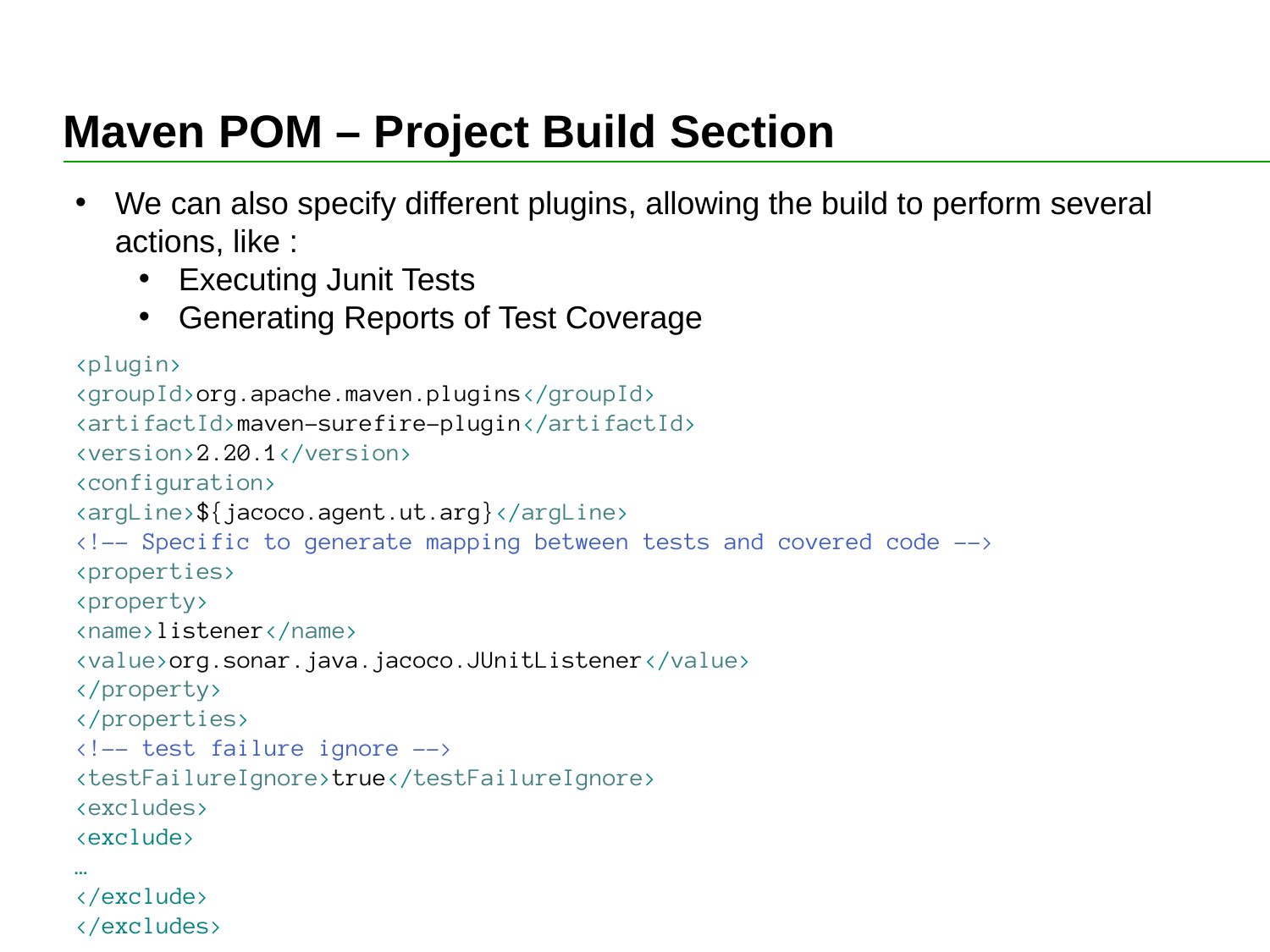

# Maven POM – Project Build Section
We can also specify different plugins, allowing the build to perform several actions, like :
Executing Junit Tests
Generating Reports of Test Coverage
<plugin>
<groupId>org.apache.maven.plugins</groupId>
<artifactId>maven-surefire-plugin</artifactId>
<version>2.20.1</version>
<configuration>
<argLine>${jacoco.agent.ut.arg}</argLine>
<!-- Specific to generate mapping between tests and covered code -->
<properties>
<property>
<name>listener</name>
<value>org.sonar.java.jacoco.JUnitListener</value>
</property>
</properties>
<!-- test failure ignore -->
<testFailureIgnore>true</testFailureIgnore>
<excludes>
<exclude>
…
</exclude>
</excludes>